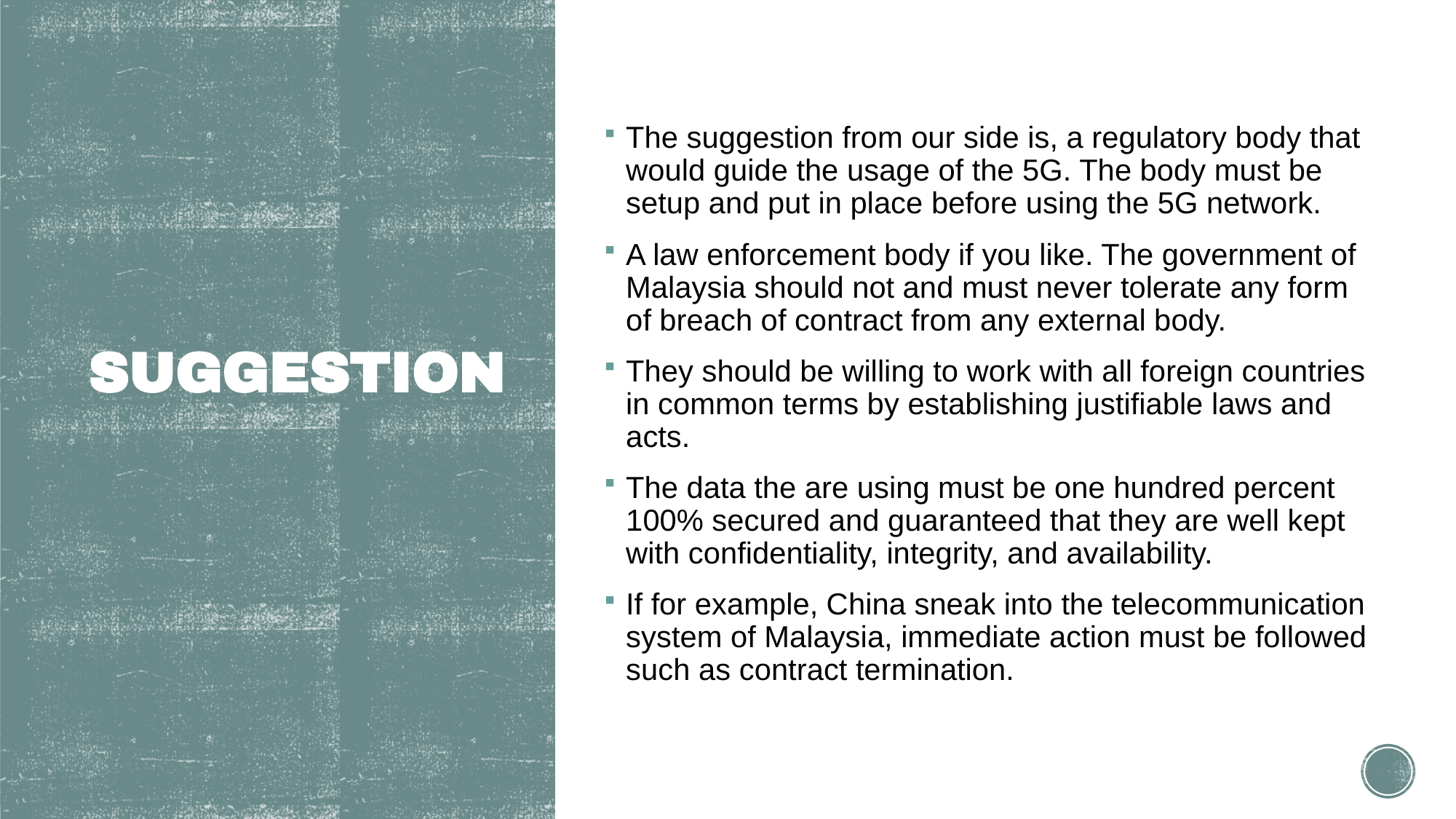

The suggestion from our side is, a regulatory body that would guide the usage of the 5G. The body must be setup and put in place before using the 5G network.
A law enforcement body if you like. The government of Malaysia should not and must never tolerate any form of breach of contract from any external body.
They should be willing to work with all foreign countries in common terms by establishing justifiable laws and acts.
The data the are using must be one hundred percent 100% secured and guaranteed that they are well kept with confidentiality, integrity, and availability.
If for example, China sneak into the telecommunication system of Malaysia, immediate action must be followed such as contract termination.
# SUGGESTION